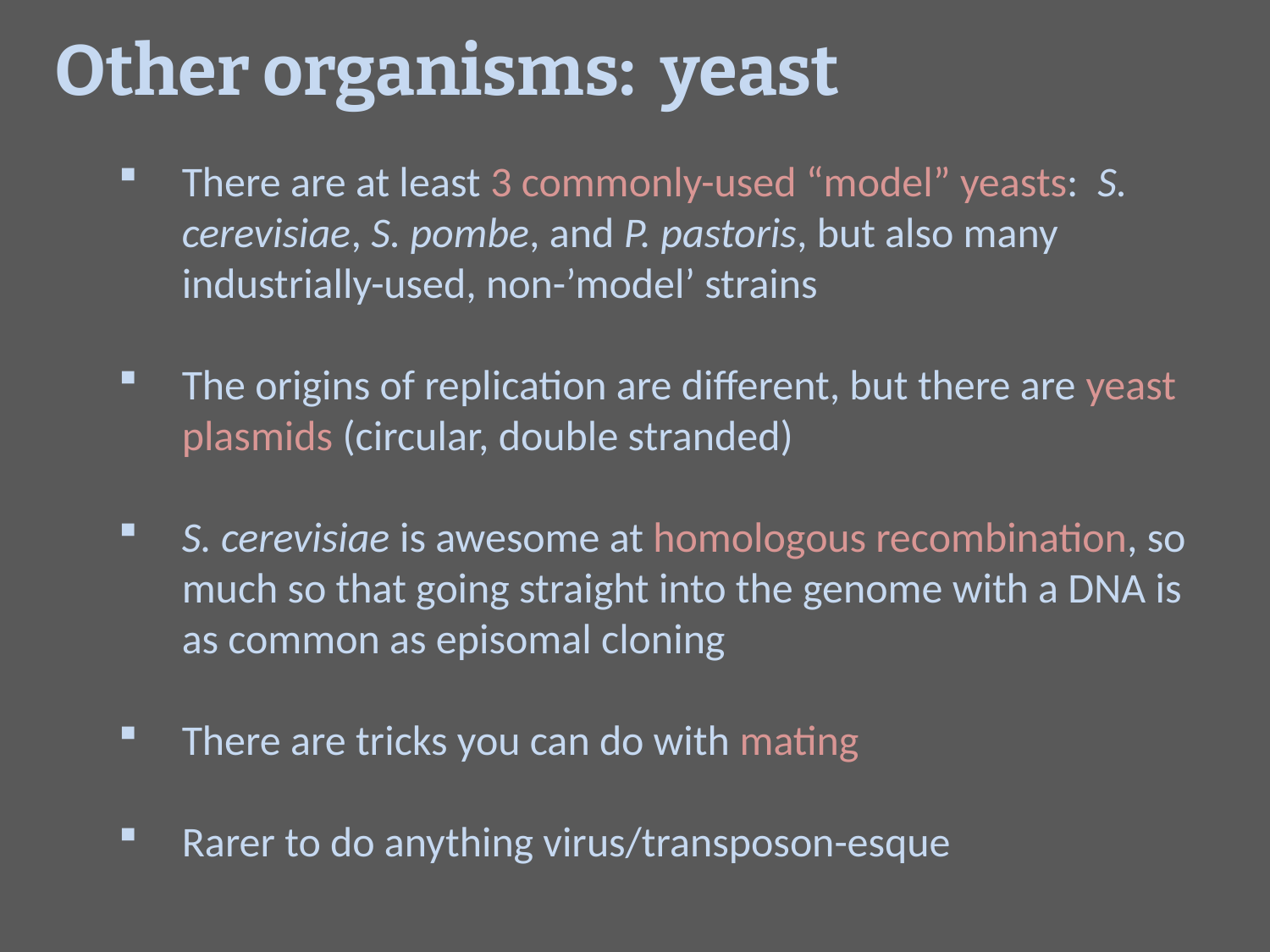

Other organisms:  yeast
There are at least 3 commonly-used “model” yeasts:  S. cerevisiae, S. pombe, and P. pastoris, but also many industrially-used, non-’model’ strains

The origins of replication are different, but there are yeast plasmids (circular, double stranded)

S. cerevisiae is awesome at homologous recombination, so much so that going straight into the genome with a DNA is as common as episomal cloning

There are tricks you can do with mating

Rarer to do anything virus/transposon-esque